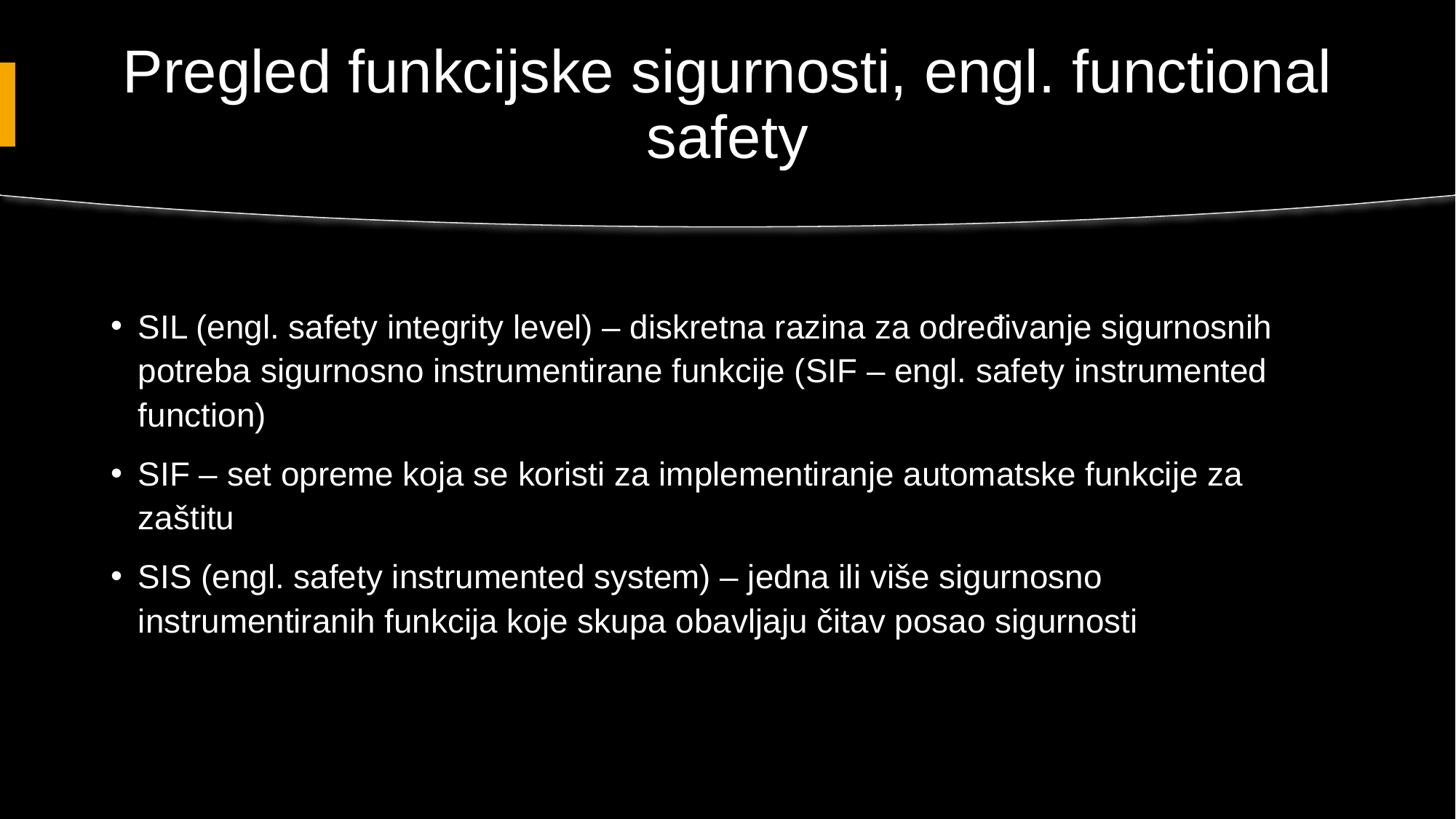

# Pregled funkcijske sigurnosti, engl. functional safety

SIL (engl. safety integrity level) – diskretna razina za određivanje sigurnosnih potreba sigurnosno instrumentirane funkcije (SIF – engl. safety instrumented function)
SIF – set opreme koja se koristi za implementiranje automatske funkcije za zaštitu
SIS (engl. safety instrumented system) – jedna ili više sigurnosno instrumentiranih funkcija koje skupa obavljaju čitav posao sigurnosti

4